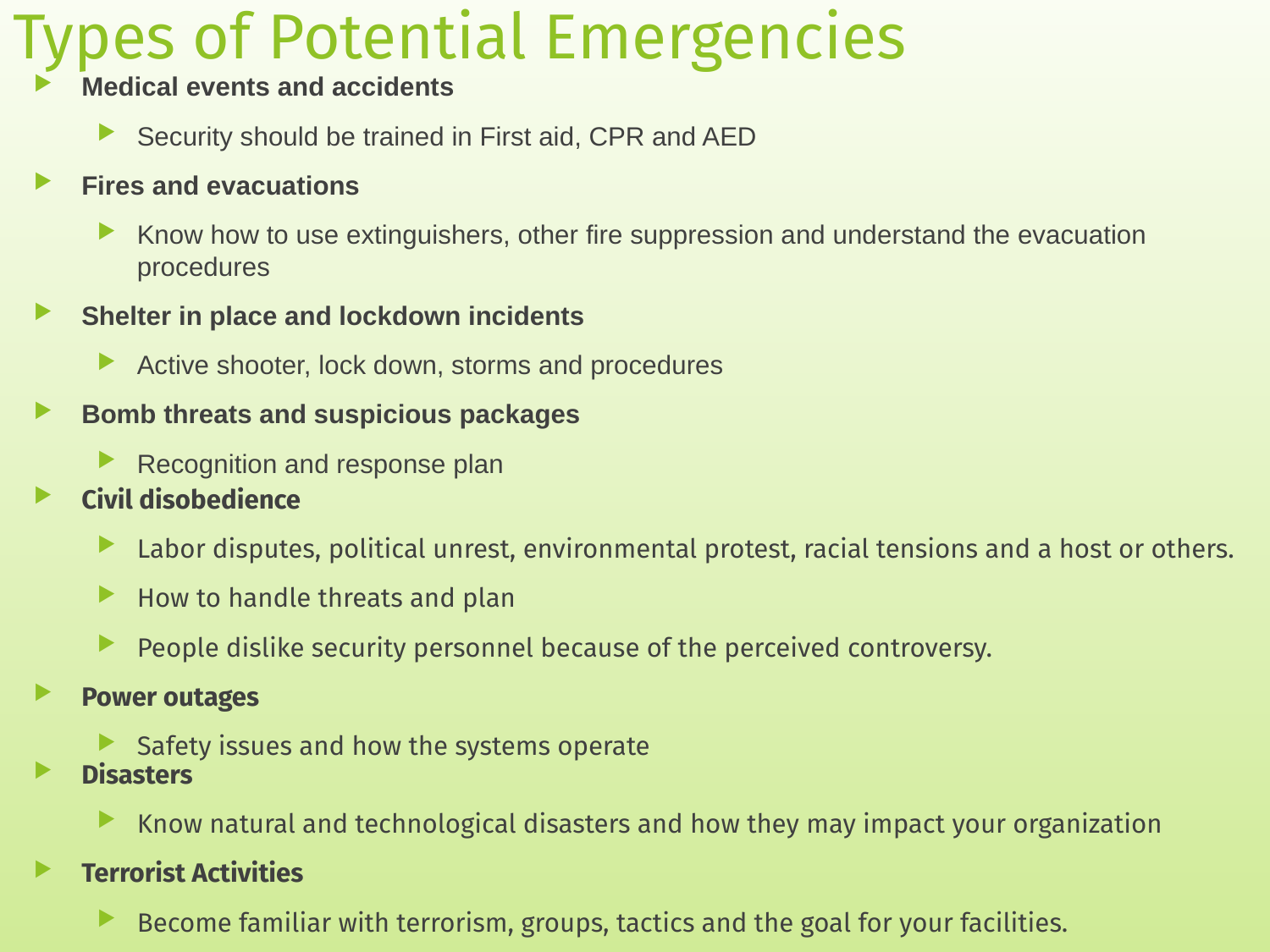

# Types of Potential Emergencies
Medical events and accidents
Security should be trained in First aid, CPR and AED
Fires and evacuations
Know how to use extinguishers, other fire suppression and understand the evacuation procedures
Shelter in place and lockdown incidents
Active shooter, lock down, storms and procedures
Bomb threats and suspicious packages
Recognition and response plan

Civil disobedience
Labor disputes, political unrest, environmental protest, racial tensions and a host or others.
How to handle threats and plan
People dislike security personnel because of the perceived controversy.
Power outages
Safety issues and how the systems operate
Disasters
Know natural and technological disasters and how they may impact your organization
Terrorist Activities
Become familiar with terrorism, groups, tactics and the goal for your facilities.
3